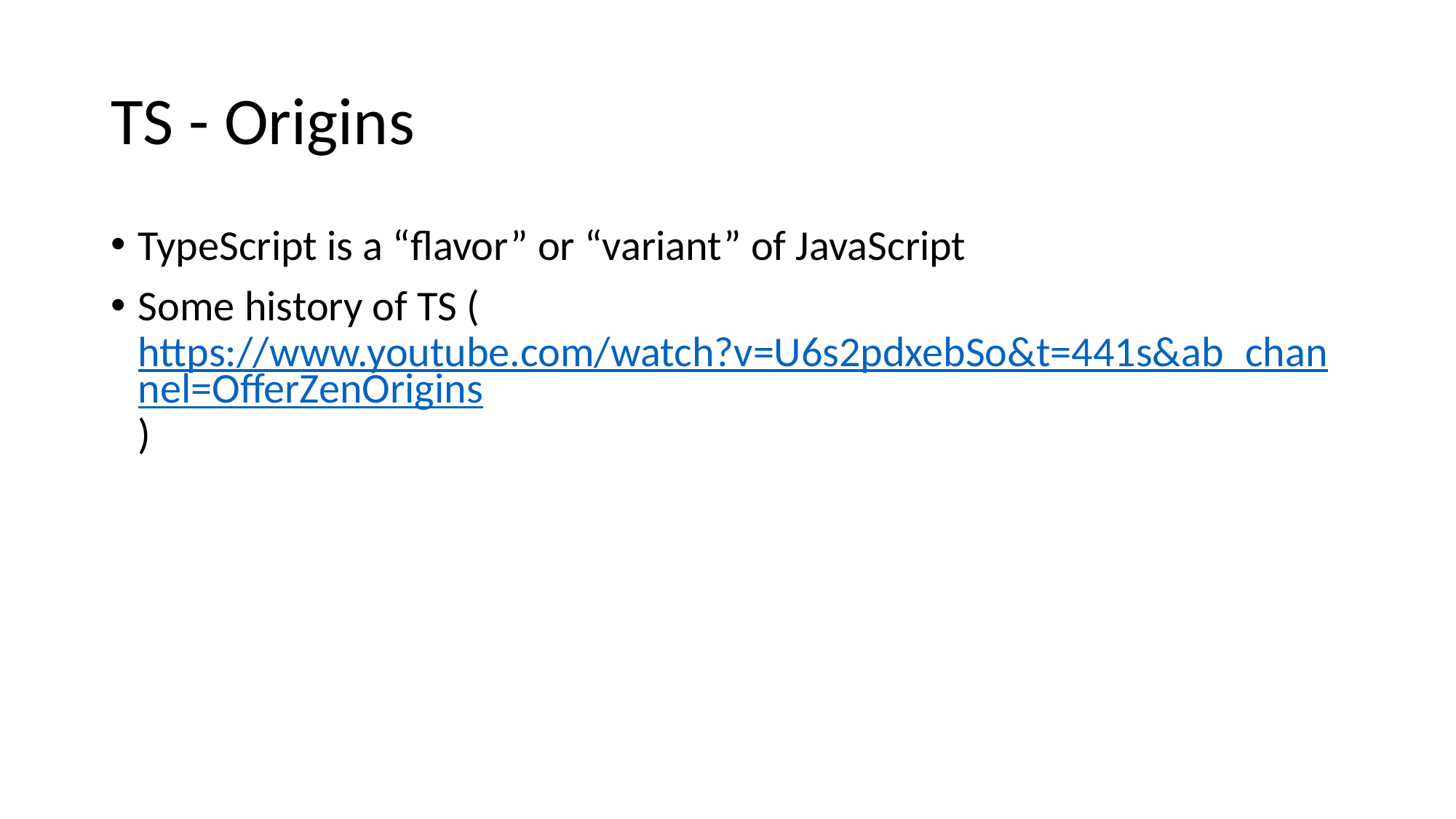

# TS - Origins
TypeScript is a “flavor” or “variant” of JavaScript
Some history of TS (https://www.youtube.com/watch?v=U6s2pdxebSo&t=441s&ab_channel=OfferZenOrigins)